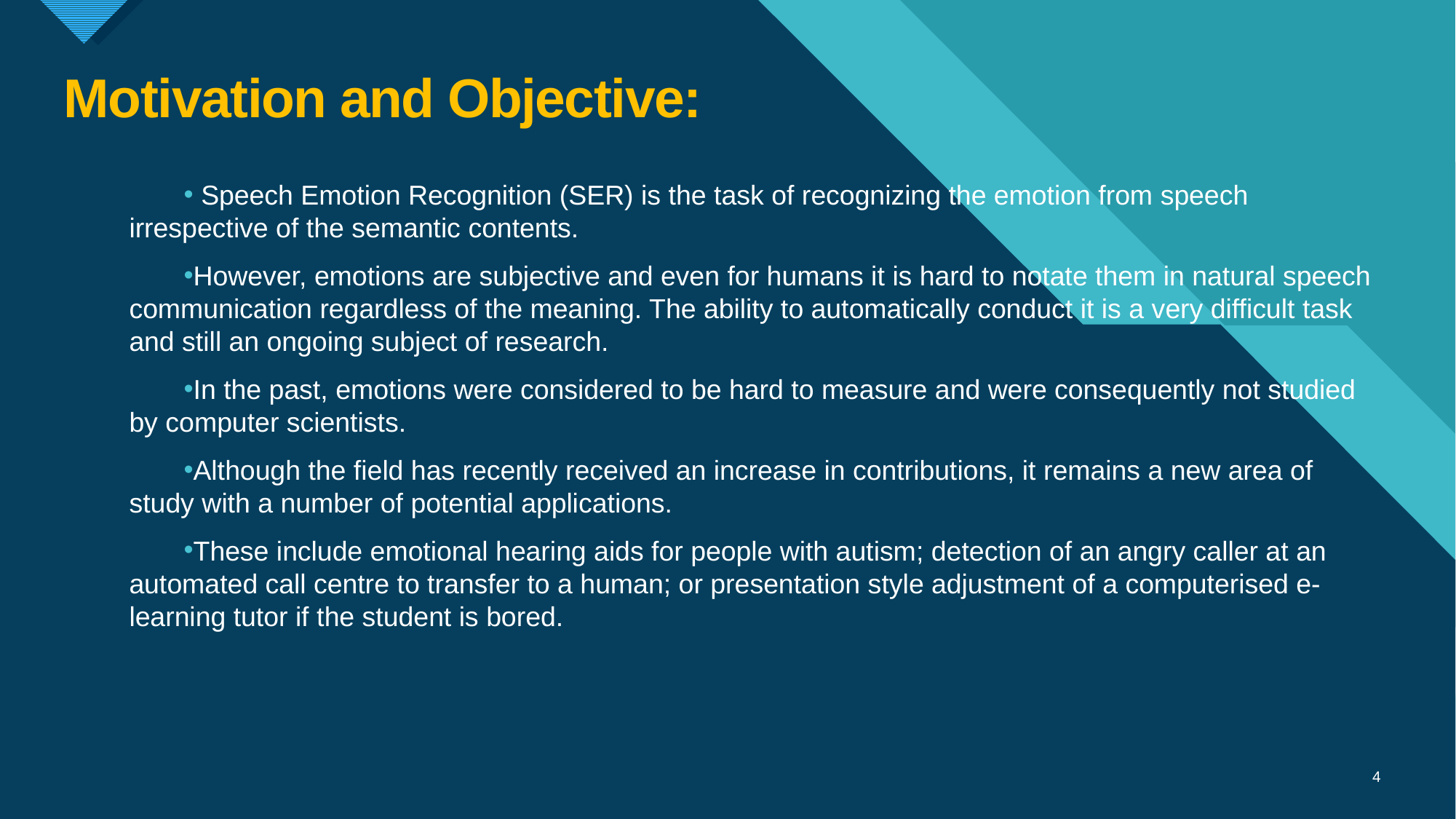

# Motivation and Objective:
 Speech Emotion Recognition (SER) is the task of recognizing the emotion from speech irrespective of the semantic contents.
However, emotions are subjective and even for humans it is hard to notate them in natural speech communication regardless of the meaning. The ability to automatically conduct it is a very difficult task and still an ongoing subject of research.
In the past, emotions were considered to be hard to measure and were consequently not studied by computer scientists.
Although the field has recently received an increase in contributions, it remains a new area of study with a number of potential applications.
These include emotional hearing aids for people with autism; detection of an angry caller at an automated call centre to transfer to a human; or presentation style adjustment of a computerised e-learning tutor if the student is bored.
4